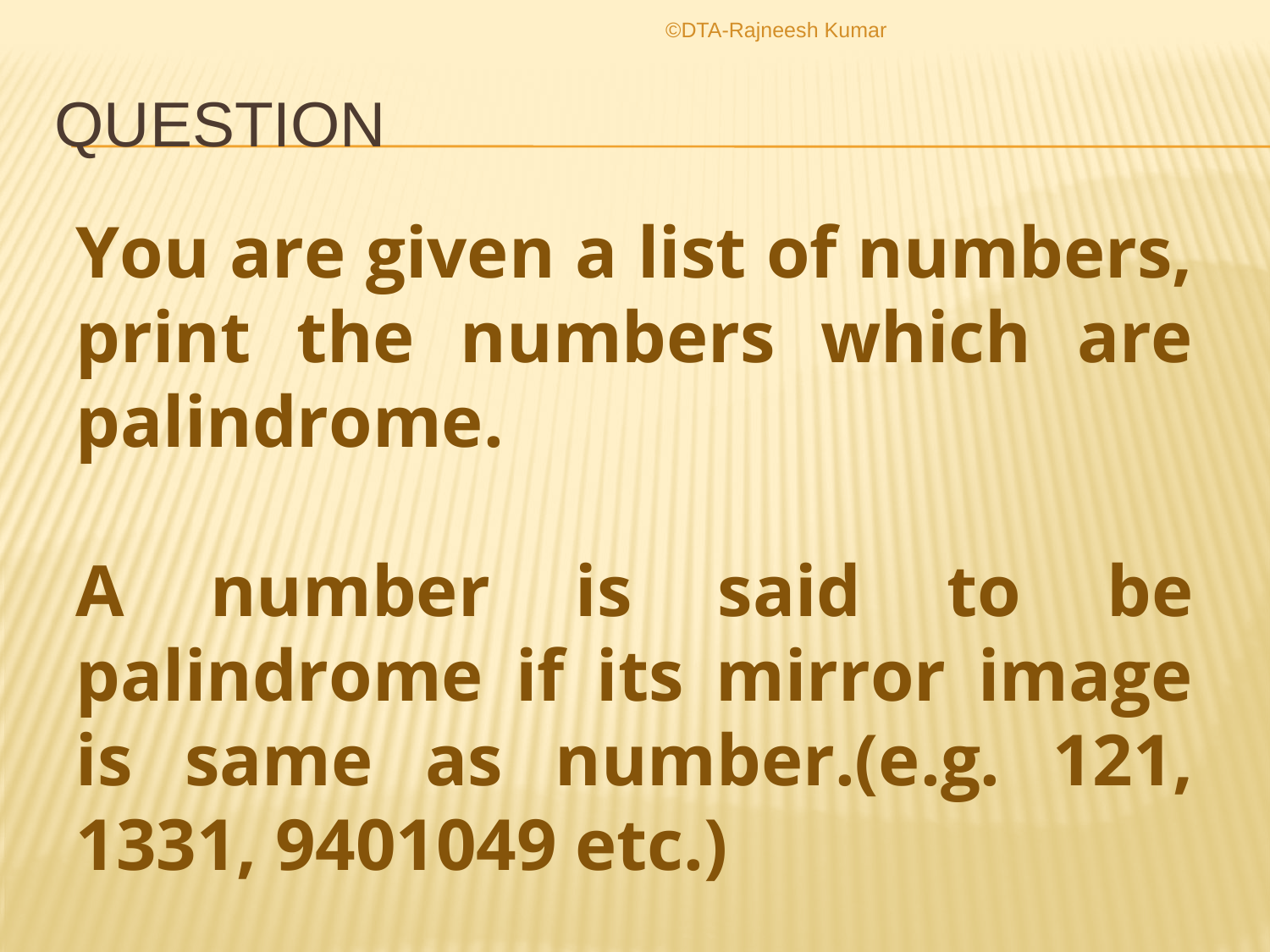

©DTA-Rajneesh Kumar
# qUESTION
You are given a list of numbers, print the numbers which are palindrome.
A number is said to be palindrome if its mirror image is same as number.(e.g. 121, 1331, 9401049 etc.)